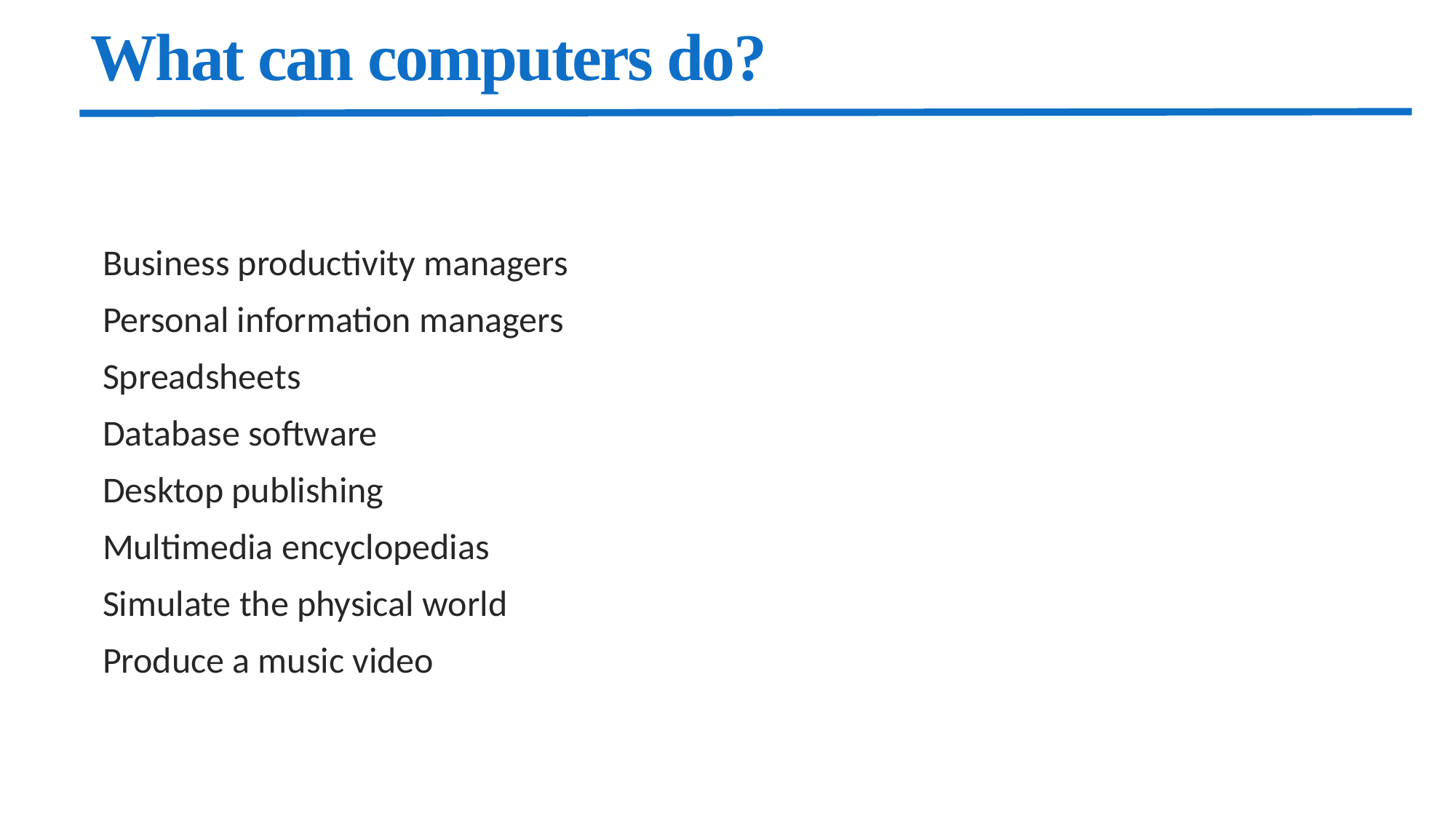

# What can computers do?
Business productivity managers
Personal information managers
Spreadsheets
Database software
Desktop publishing
Multimedia encyclopedias
Simulate the physical world
Produce a music video